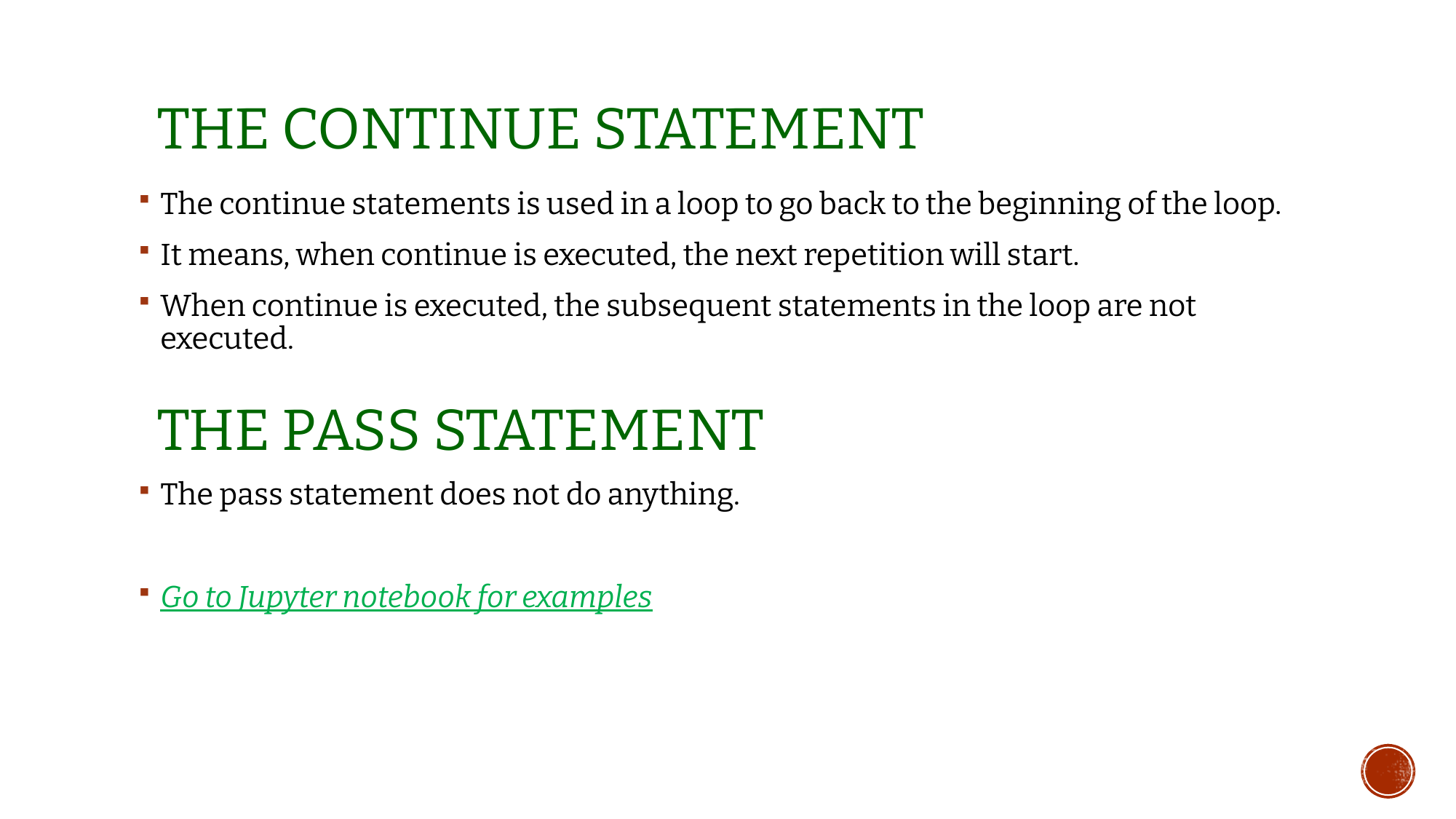

The continue statement
The continue statements is used in a loop to go back to the beginning of the loop.
It means, when continue is executed, the next repetition will start.
When continue is executed, the subsequent statements in the loop are not executed.
# The pass statement
The pass statement does not do anything.

Go to Jupyter notebook for examples